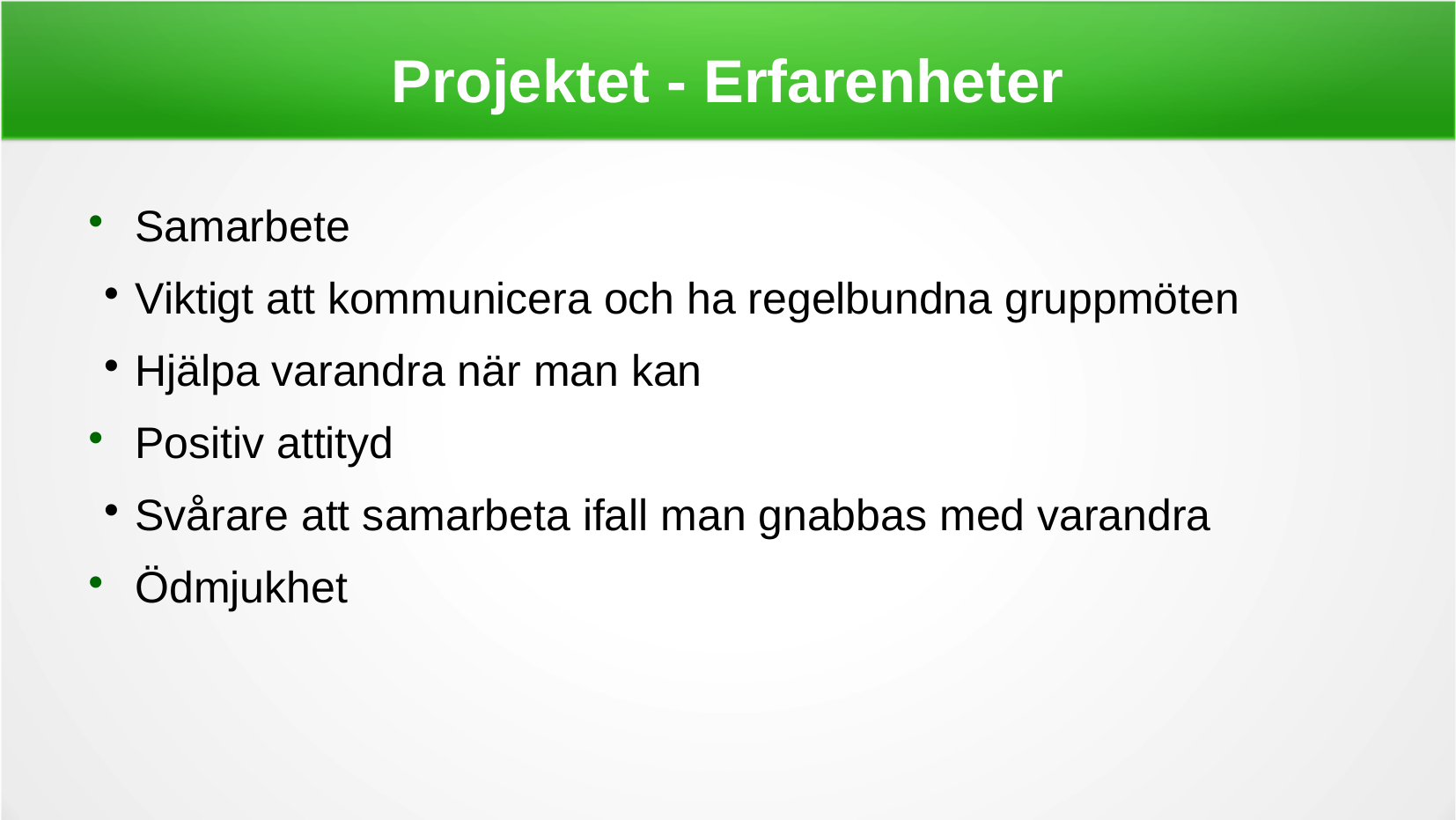

Projektet - Erfarenheter
Samarbete
Viktigt att kommunicera och ha regelbundna gruppmöten
Hjälpa varandra när man kan
Positiv attityd
Svårare att samarbeta ifall man gnabbas med varandra
Ödmjukhet